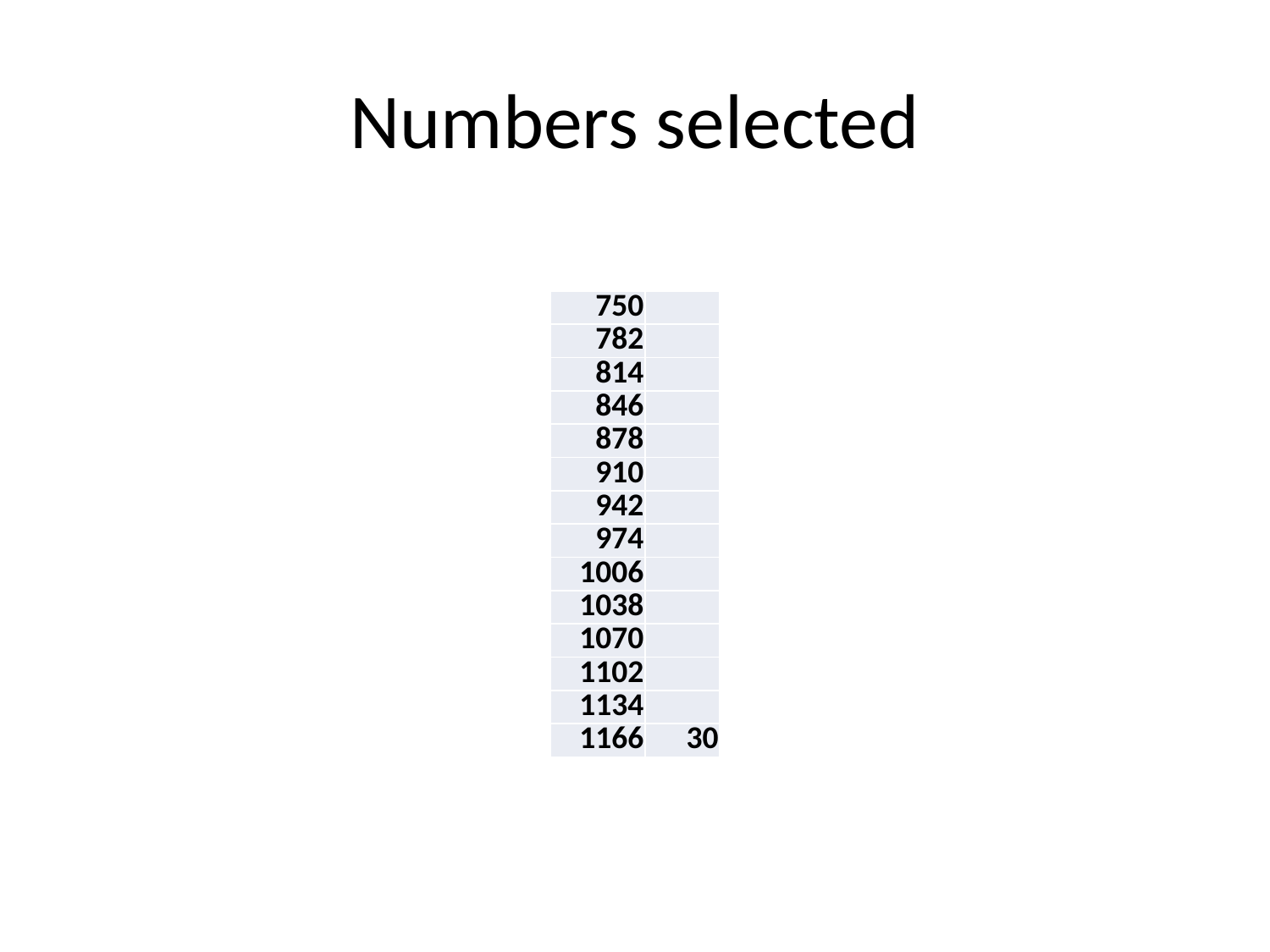

# Numbers selected
| 750 |  |
| --- | --- |
| 782 |  |
| 814 |  |
| 846 |  |
| 878 |  |
| 910 |  |
| 942 |  |
| 974 |  |
| 1006 |  |
| 1038 |  |
| 1070 |  |
| 1102 |  |
| 1134 |  |
| 1166 | 30 |